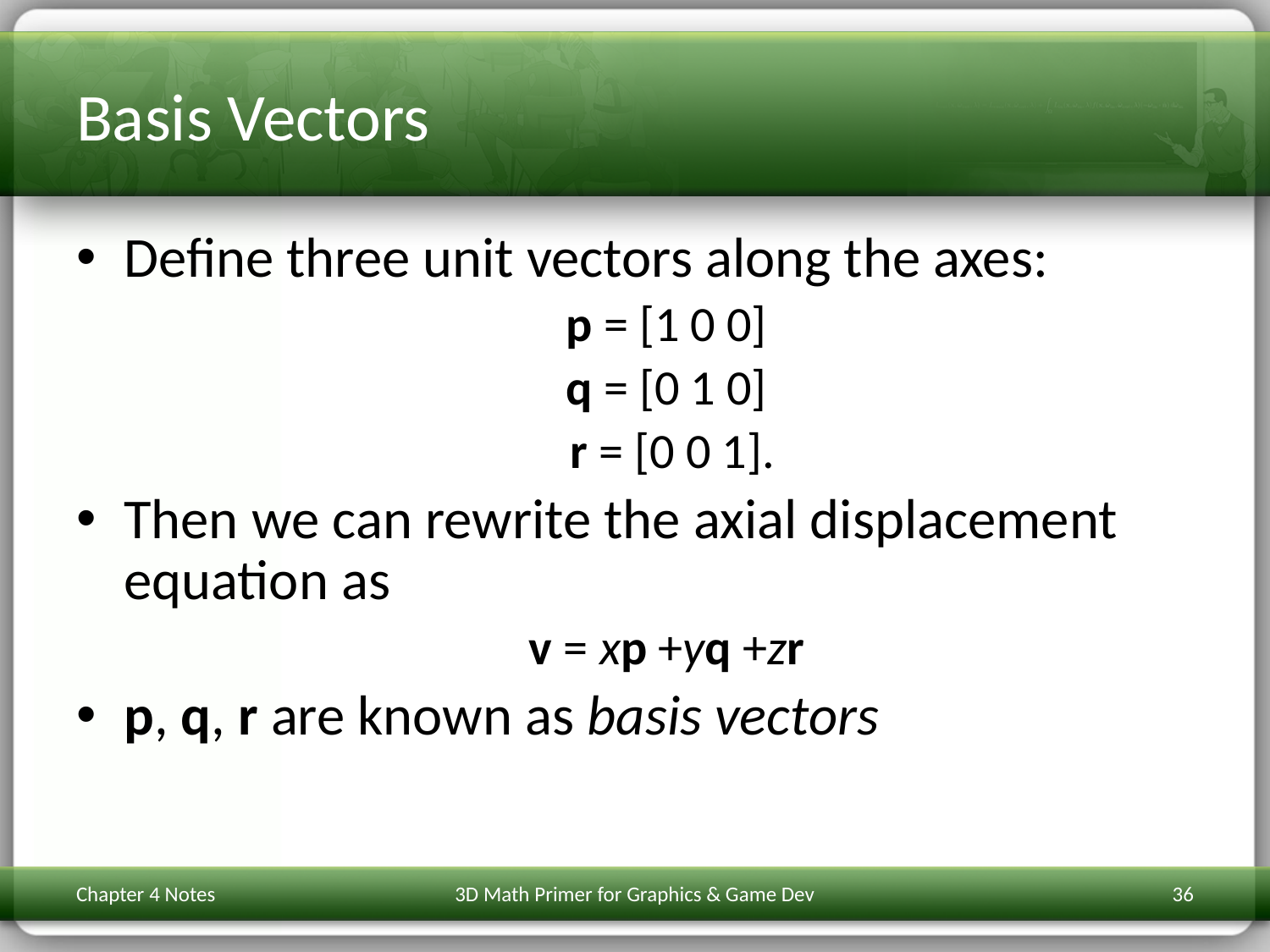

# Basis Vectors
Define three unit vectors along the axes:
p = [1 0 0]
q = [0 1 0]
 r = [0 0 1].
Then we can rewrite the axial displacement equation as
v = xp +yq +zr
p, q, r are known as basis vectors

Chapter 4 Notes
3D Math Primer for Graphics & Game Dev
36